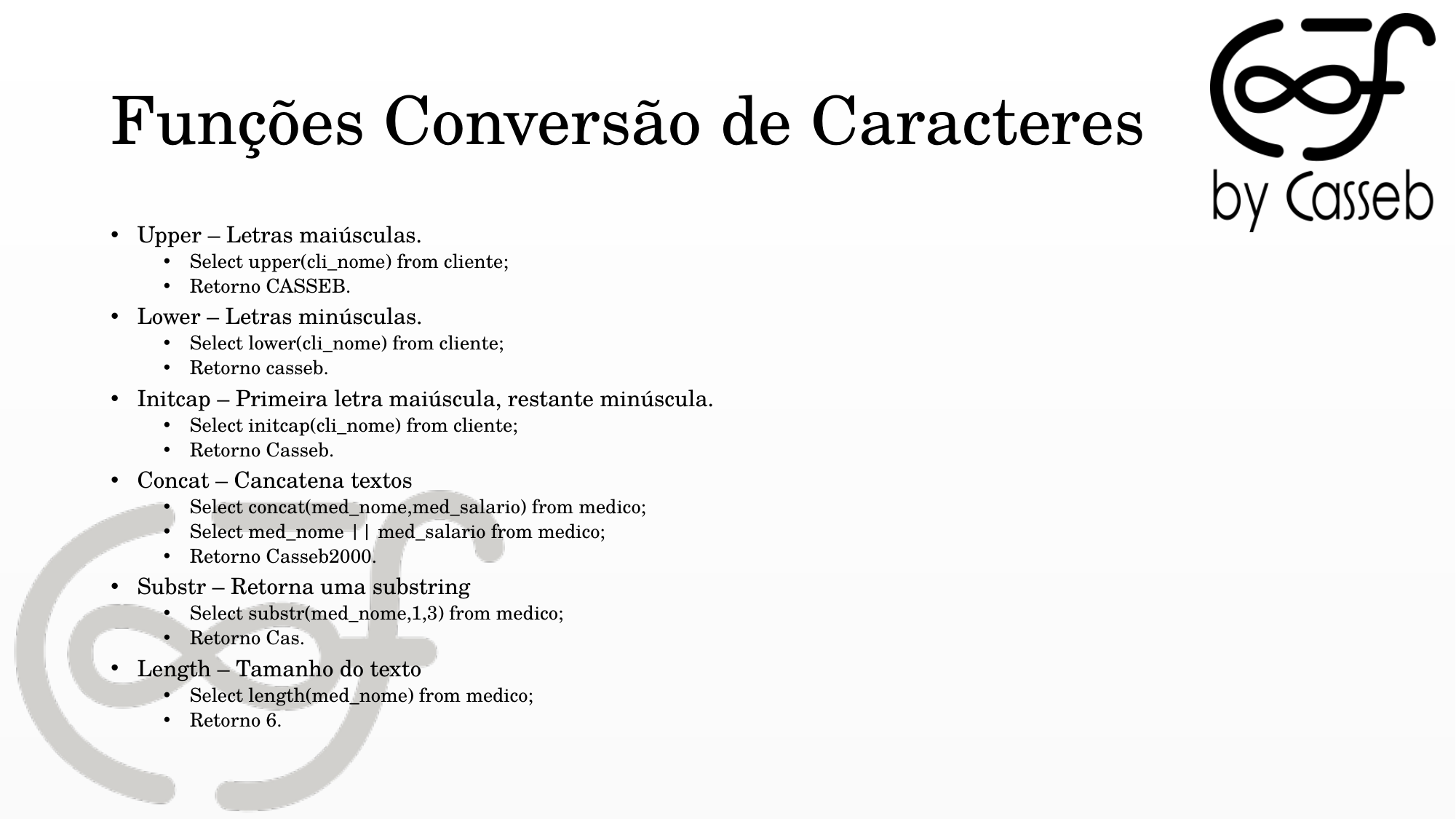

# Funções Conversão de Caracteres
Upper – Letras maiúsculas.
Select upper(cli_nome) from cliente;
Retorno CASSEB.
Lower – Letras minúsculas.
Select lower(cli_nome) from cliente;
Retorno casseb.
Initcap – Primeira letra maiúscula, restante minúscula.
Select initcap(cli_nome) from cliente;
Retorno Casseb.
Concat – Cancatena textos
Select concat(med_nome,med_salario) from medico;
Select med_nome || med_salario from medico;
Retorno Casseb2000.
Substr – Retorna uma substring
Select substr(med_nome,1,3) from medico;
Retorno Cas.
Length – Tamanho do texto
Select length(med_nome) from medico;
Retorno 6.